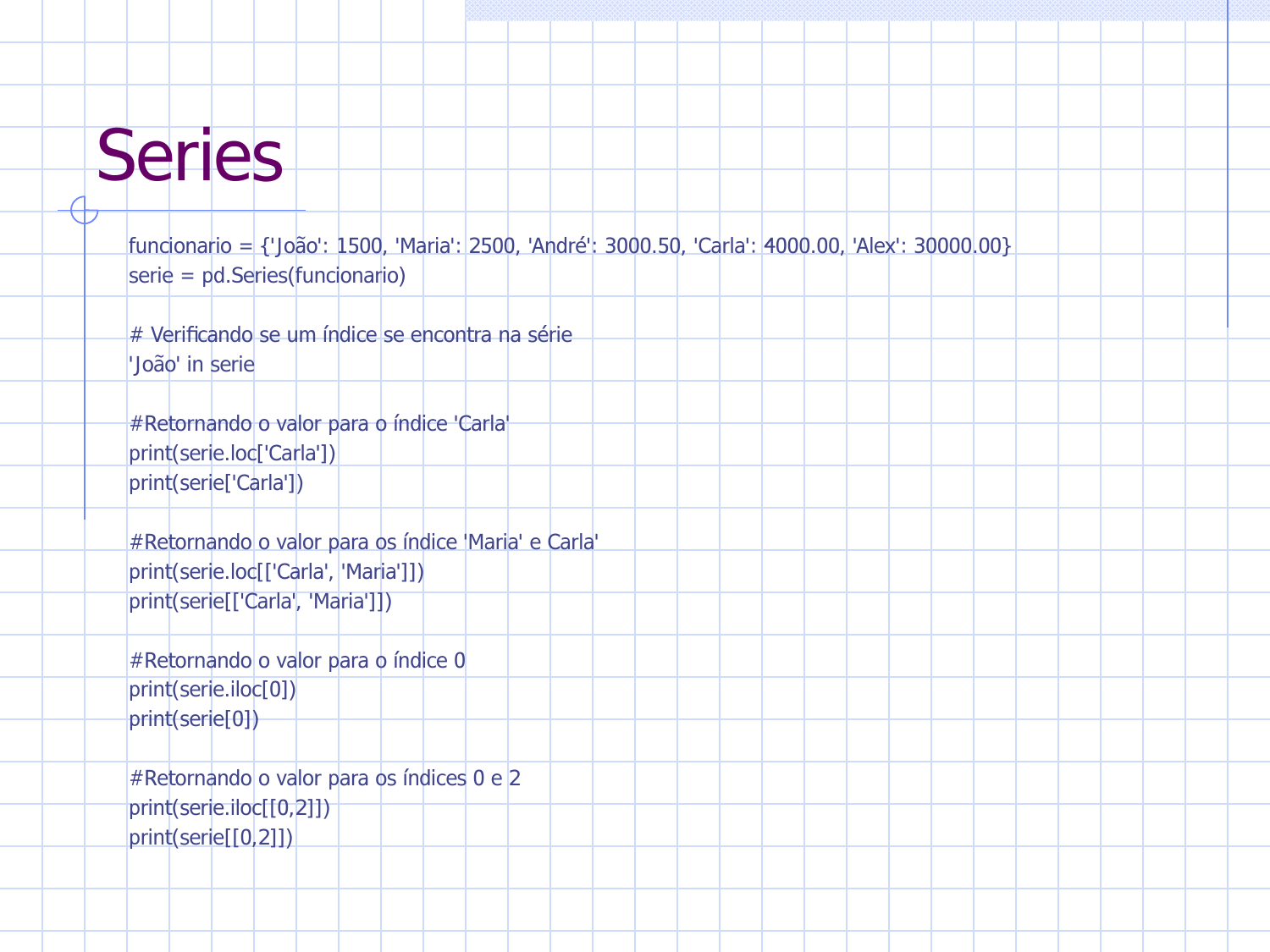

# Series
funcionario = {'João': 1500, 'Maria': 2500, 'André': 3000.50, 'Carla': 4000.00, 'Alex': 30000.00}
serie = pd.Series(funcionario)

# Verificando se um índice se encontra na série
'João' in serie

#Retornando o valor para o índice 'Carla'
print(serie.loc['Carla'])
print(serie['Carla'])

#Retornando o valor para os índice 'Maria' e Carla'
print(serie.loc[['Carla', 'Maria']])
print(serie[['Carla', 'Maria']])

#Retornando o valor para o índice 0
print(serie.iloc[0])
print(serie[0])

#Retornando o valor para os índices 0 e 2
print(serie.iloc[[0,2]])
print(serie[[0,2]])